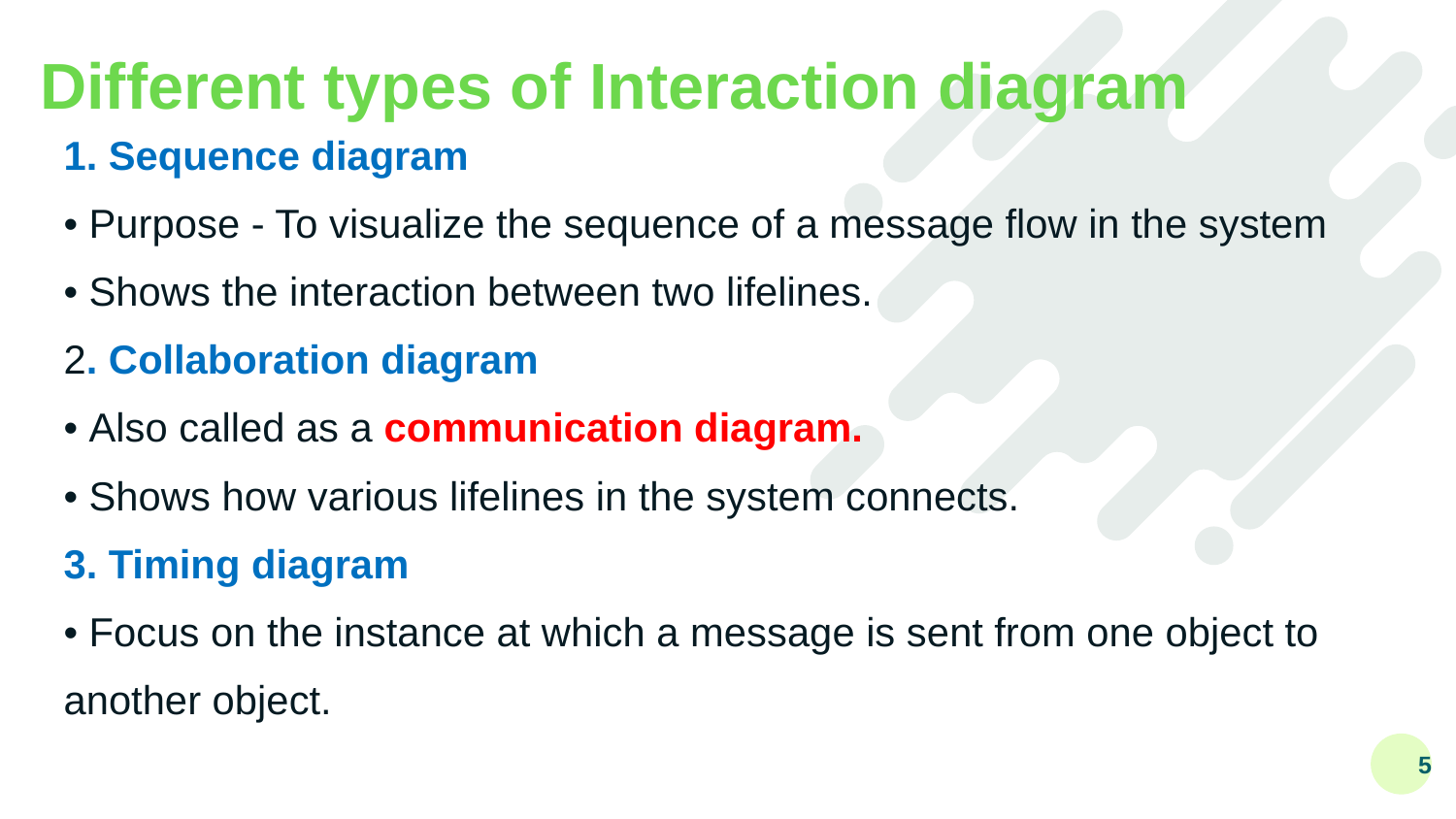

# Different types of Interaction diagram
1. Sequence diagram
• Purpose - To visualize the sequence of a message flow in the system
• Shows the interaction between two lifelines.
2. Collaboration diagram
• Also called as a communication diagram.
• Shows how various lifelines in the system connects.
3. Timing diagram
• Focus on the instance at which a message is sent from one object to
another object.
5